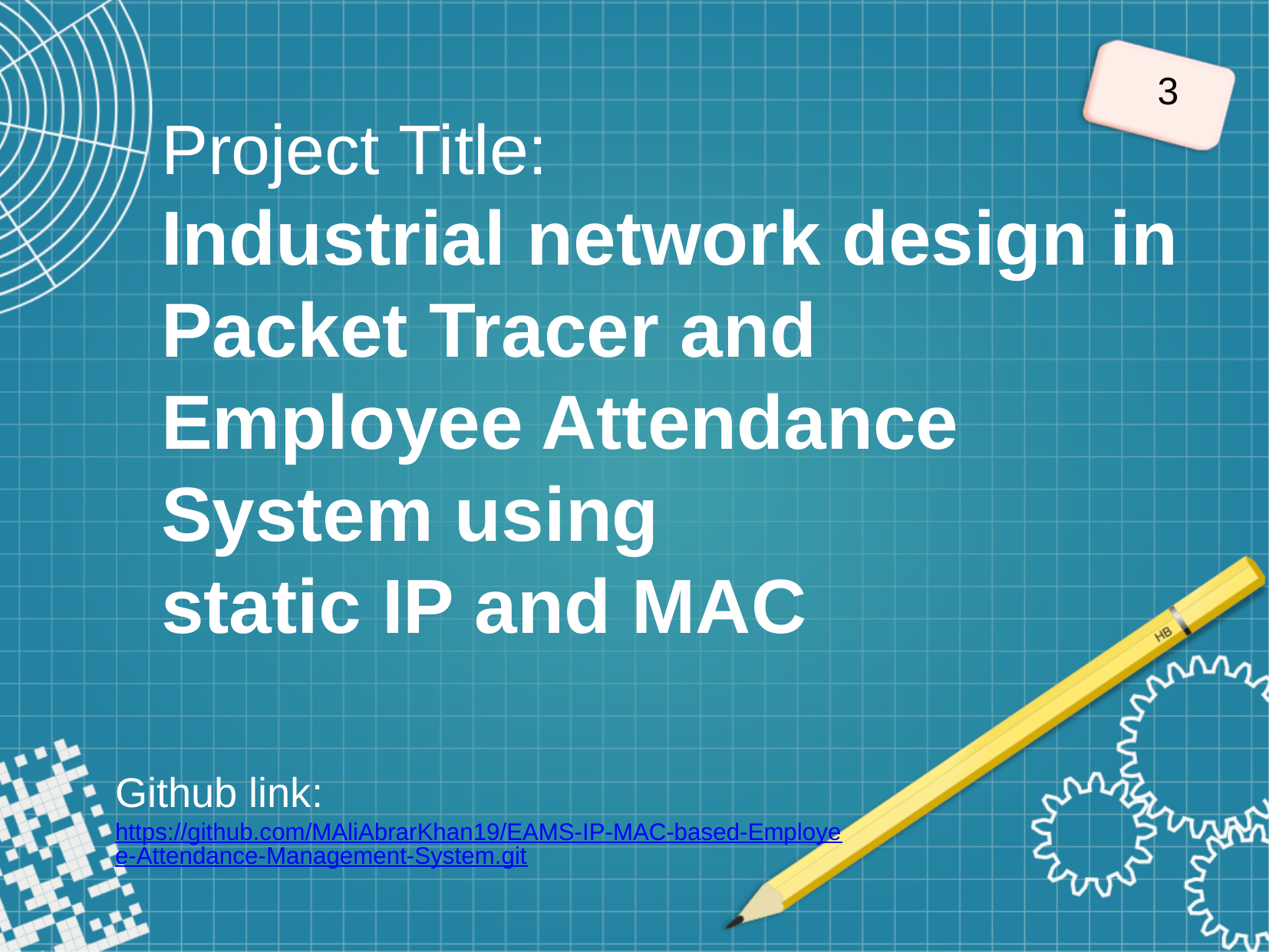

3
Project Title:
Industrial network design in Packet Tracer and Employee Attendance System using
static IP and MAC
Github link:
https://github.com/MAliAbrarKhan19/EAMS-IP-MAC-based-Employee-Attendance-Management-System.git